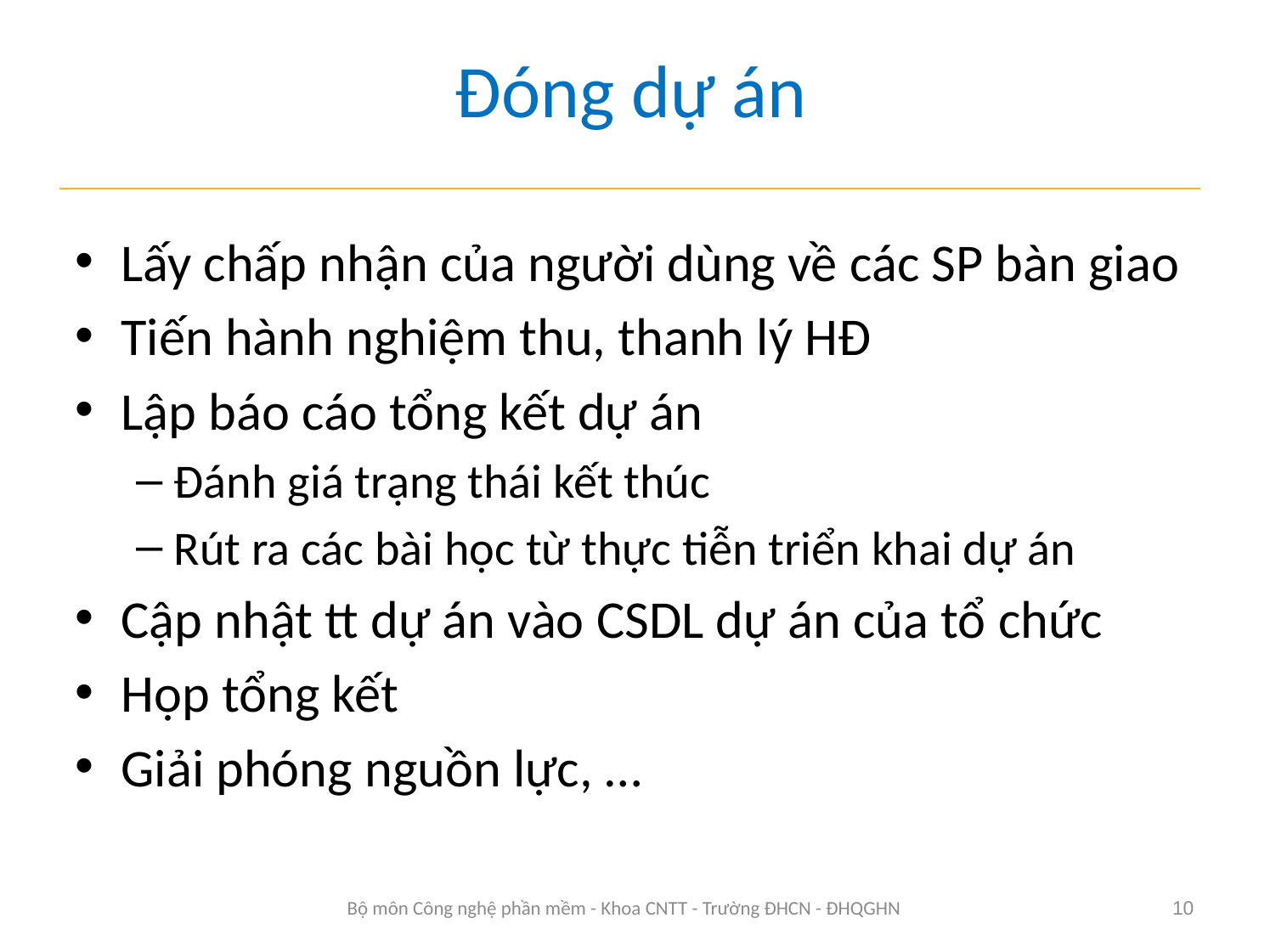

# Đóng dự án
Lấy chấp nhận của người dùng về các SP bàn giao
Tiến hành nghiệm thu, thanh lý HĐ
Lập báo cáo tổng kết dự án
Đánh giá trạng thái kết thúc
Rút ra các bài học từ thực tiễn triển khai dự án
Cập nhật tt dự án vào CSDL dự án của tổ chức
Họp tổng kết
Giải phóng nguồn lực, …

Bộ môn Công nghệ phần mềm - Khoa CNTT - Trường ĐHCN - ĐHQGHN
10